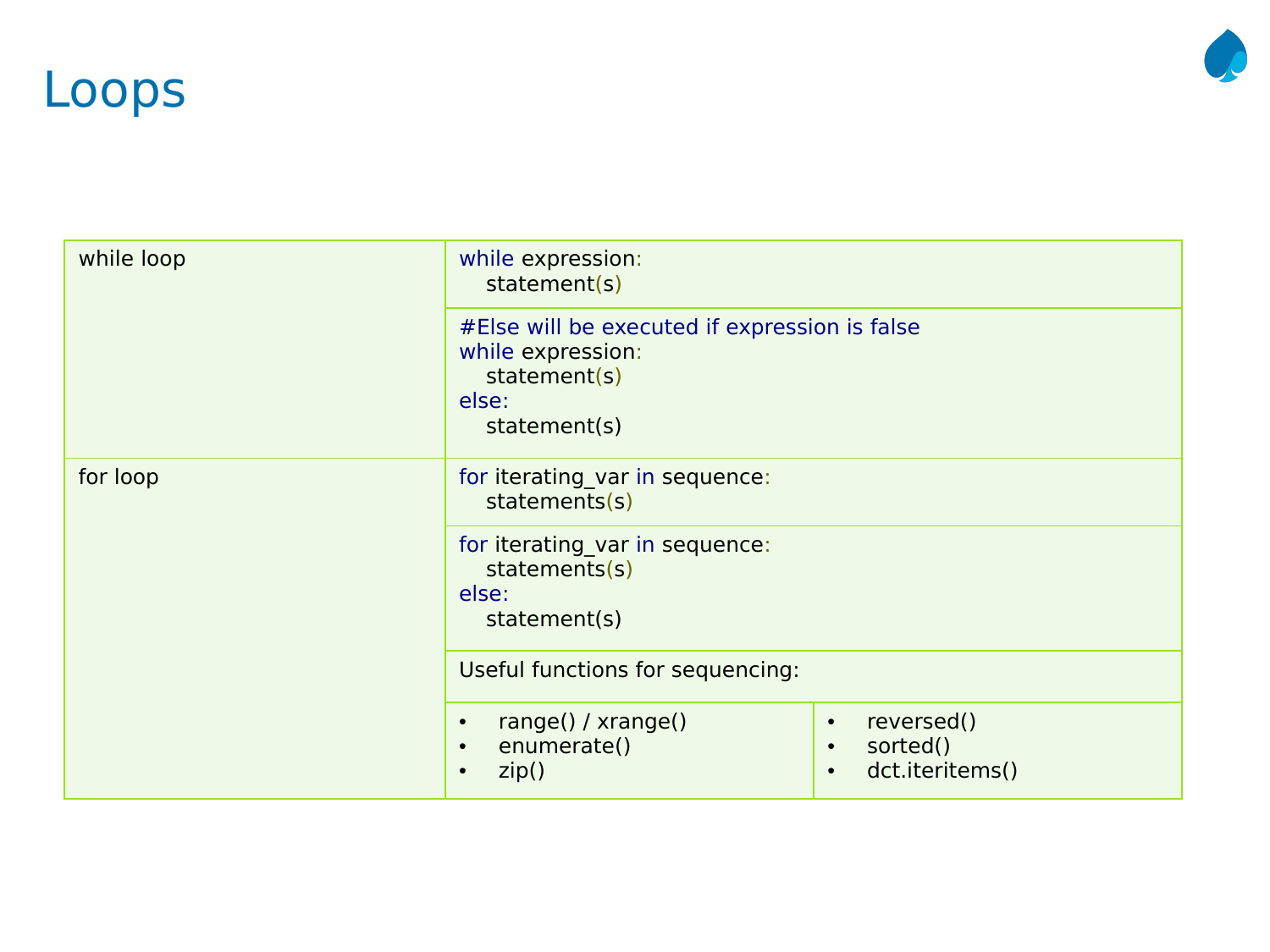

# Loops
| while loop | while expression: statement(s) |  |
| --- | --- | --- |
|  | #Else will be executed if expression is false while expression: statement(s) else: statement(s) |  |
| for loop | for iterating\_var in sequence: statements(s) |  |
|  | for iterating\_var in sequence: statements(s) else: statement(s) |  |
|  | Useful functions for sequencing: |  |
|  | range() / xrange() enumerate() zip() | reversed() sorted() dct.iteritems() |